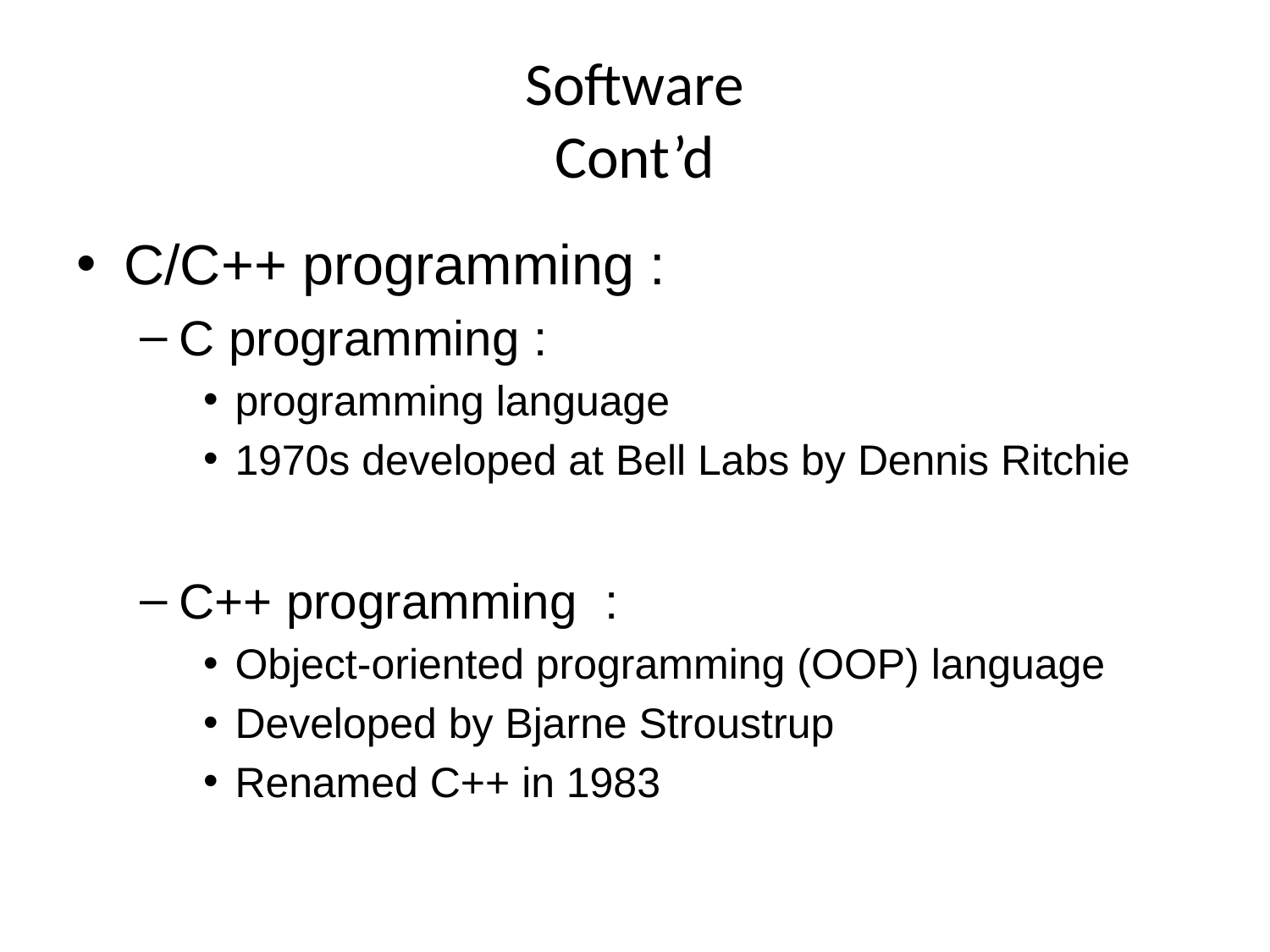

# Software Cont’d
C/C++ programming :
C programming :
programming language
1970s developed at Bell Labs by Dennis Ritchie

C++ programming  :
Object-oriented programming (OOP) language
Developed by Bjarne Stroustrup
Renamed C++ in 1983